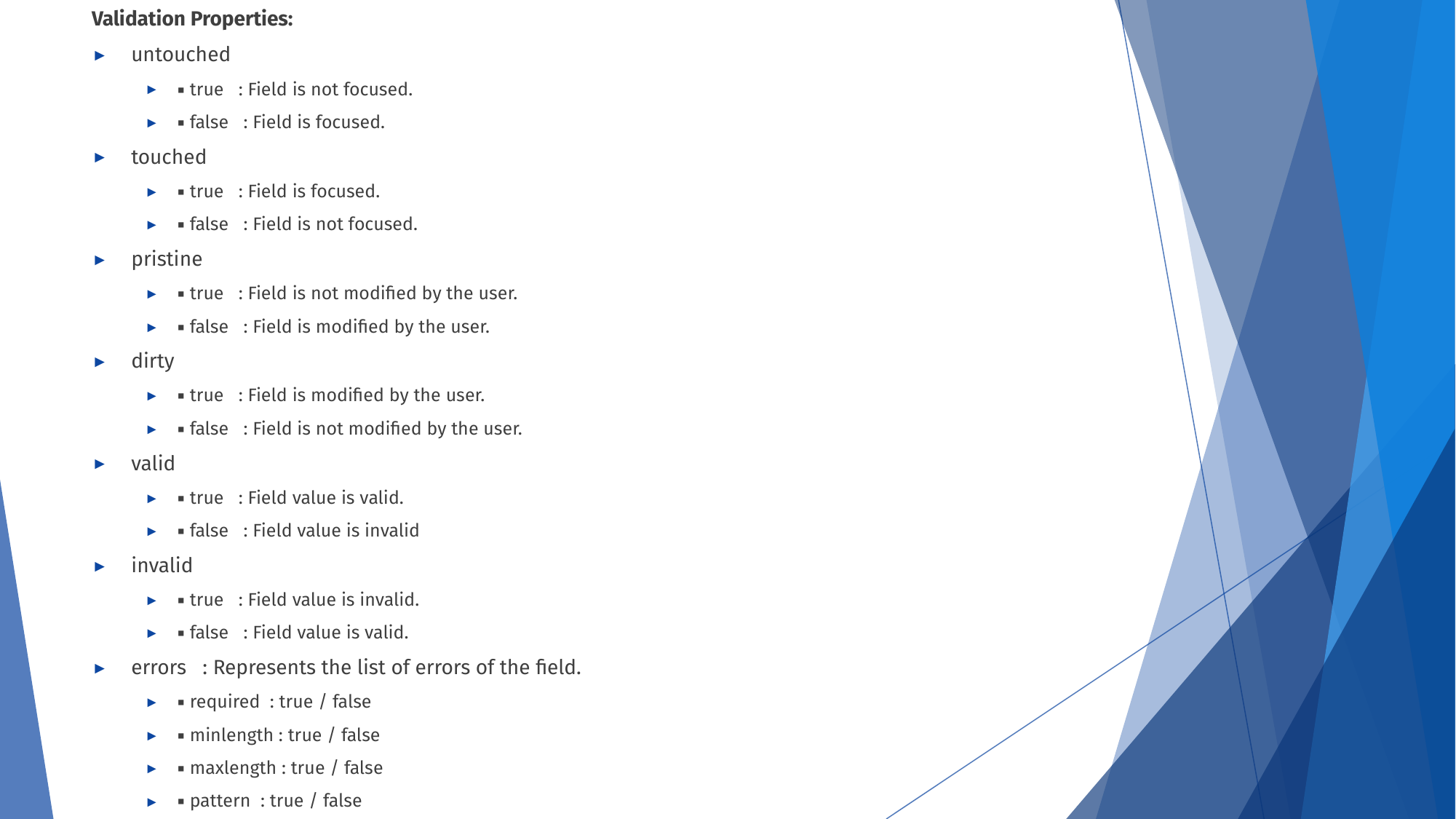

Validation Properties:
untouched
▪ true   : Field is not focused.
▪ false   : Field is focused.
touched
▪ true   : Field is focused.
▪ false   : Field is not focused.
pristine
▪ true   : Field is not modified by the user.
▪ false   : Field is modified by the user.
dirty
▪ true   : Field is modified by the user.
▪ false   : Field is not modified by the user.
valid
▪ true   : Field value is valid.
▪ false   : Field value is invalid
invalid
▪ true   : Field value is invalid.
▪ false   : Field value is valid.
errors   : Represents the list of errors of the field.
▪ required  : true / false
▪ minlength : true / false
▪ maxlength : true / false
▪ pattern  : true / false